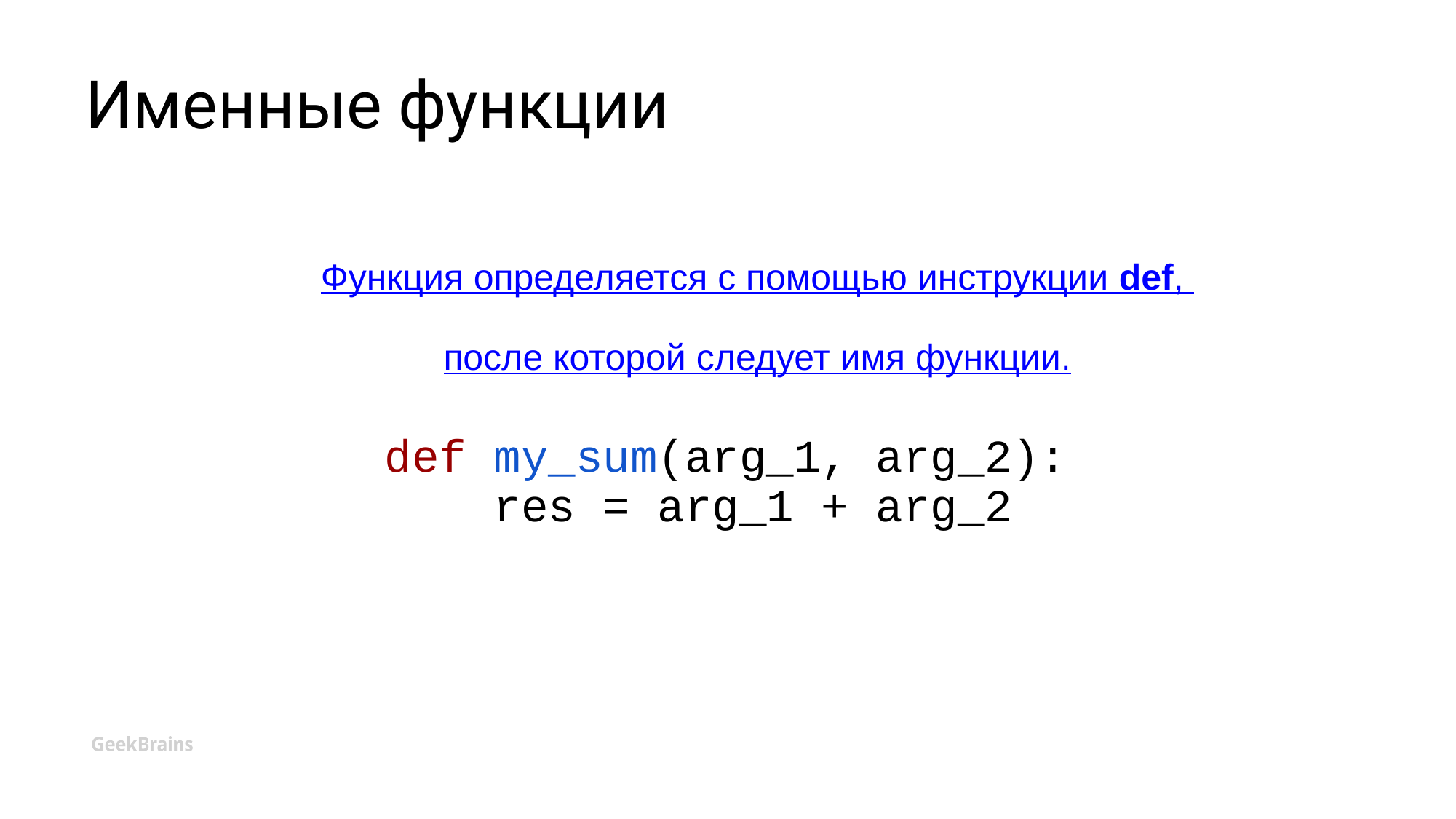

# Именные функции
Функция определяется с помощью инструкции def,
после которой следует имя функции.
def my_sum(arg_1, arg_2):
    res = arg_1 + arg_2